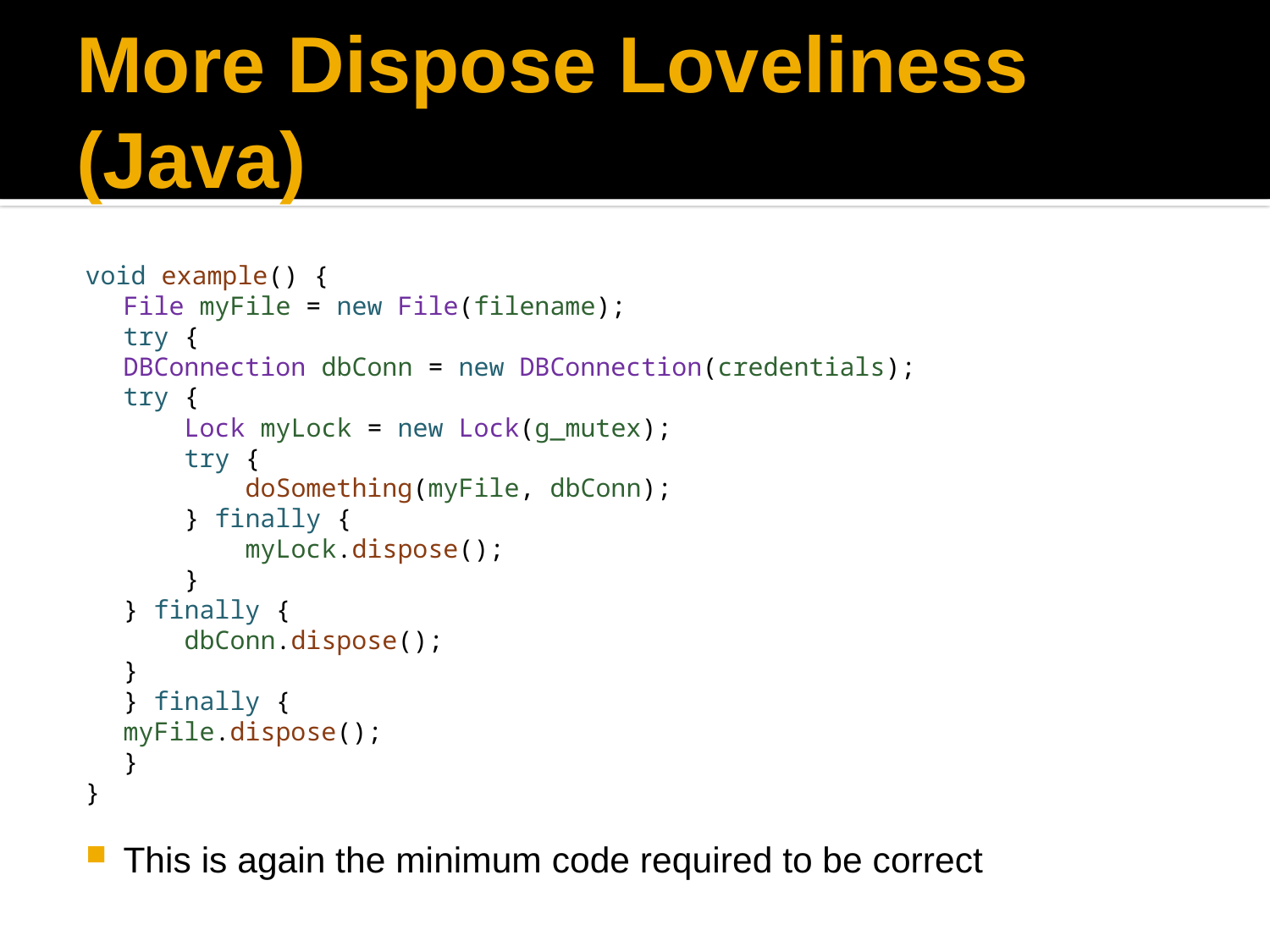

# More Dispose Loveliness (Java)
void example() {
	File myFile = new File(filename);
	try {
		DBConnection dbConn = new DBConnection(credentials);
		try {
		    Lock myLock = new Lock(g_mutex);
		    try {
		        doSomething(myFile, dbConn);
		    } finally {
		        myLock.dispose();
		    }
		} finally {
		    dbConn.dispose();
		}
	} finally {
		myFile.dispose();
	}
}

This is again the minimum code required to be correct